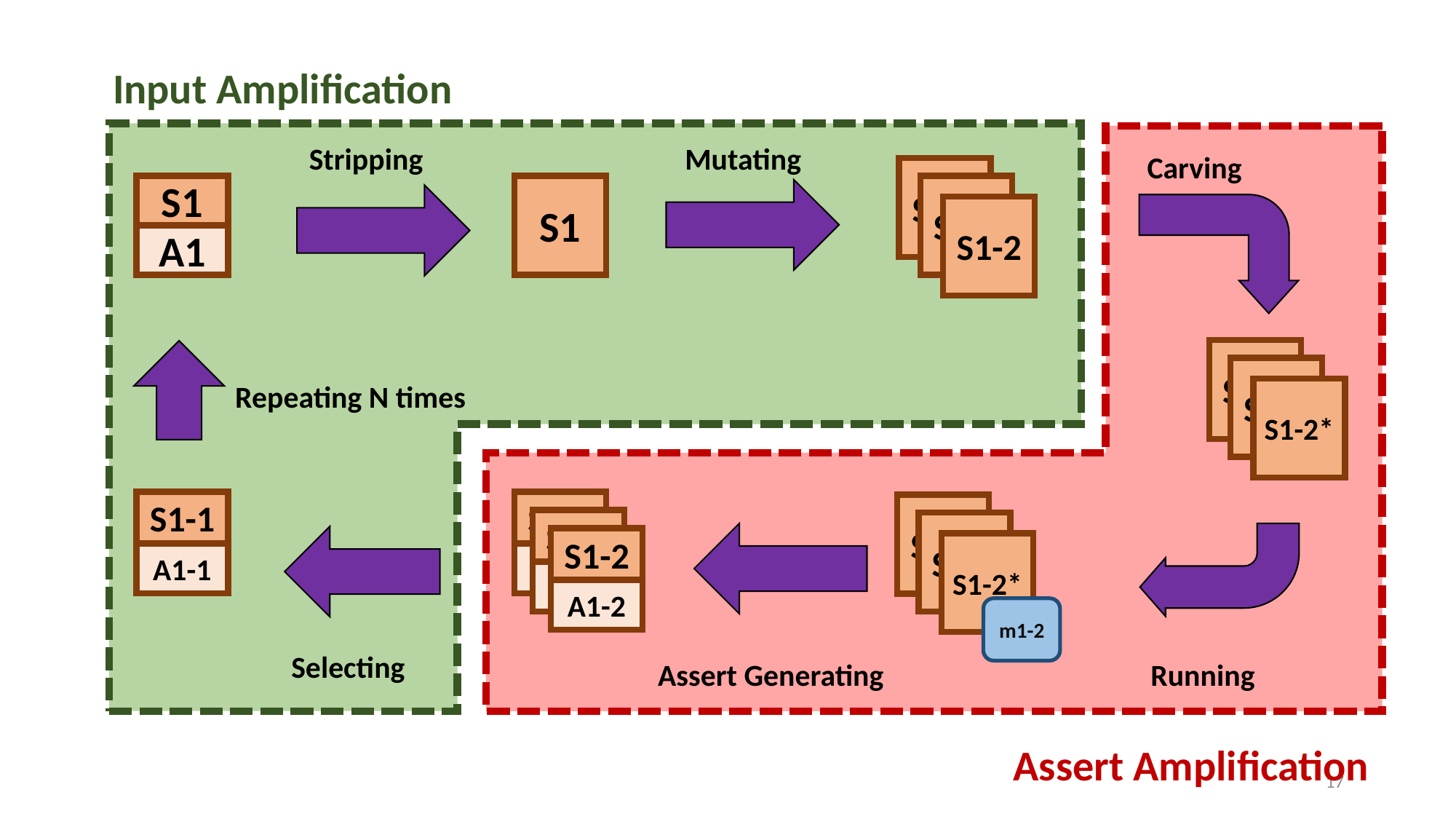

Input Amplification

Stripping
Mutating
Carving
S1-2

S1
A1
S1
S1-2

S1-2
S1-2

S1-2
Repeating N times
S1-2*
S1-1
S2-1
S1-2
S2-1
S1-2

S1-2
S1-2*
A1-1
A2-1
A2-1
A1-2
m1-2
Selecting
Assert Generating
Running
Assert Amplification
17